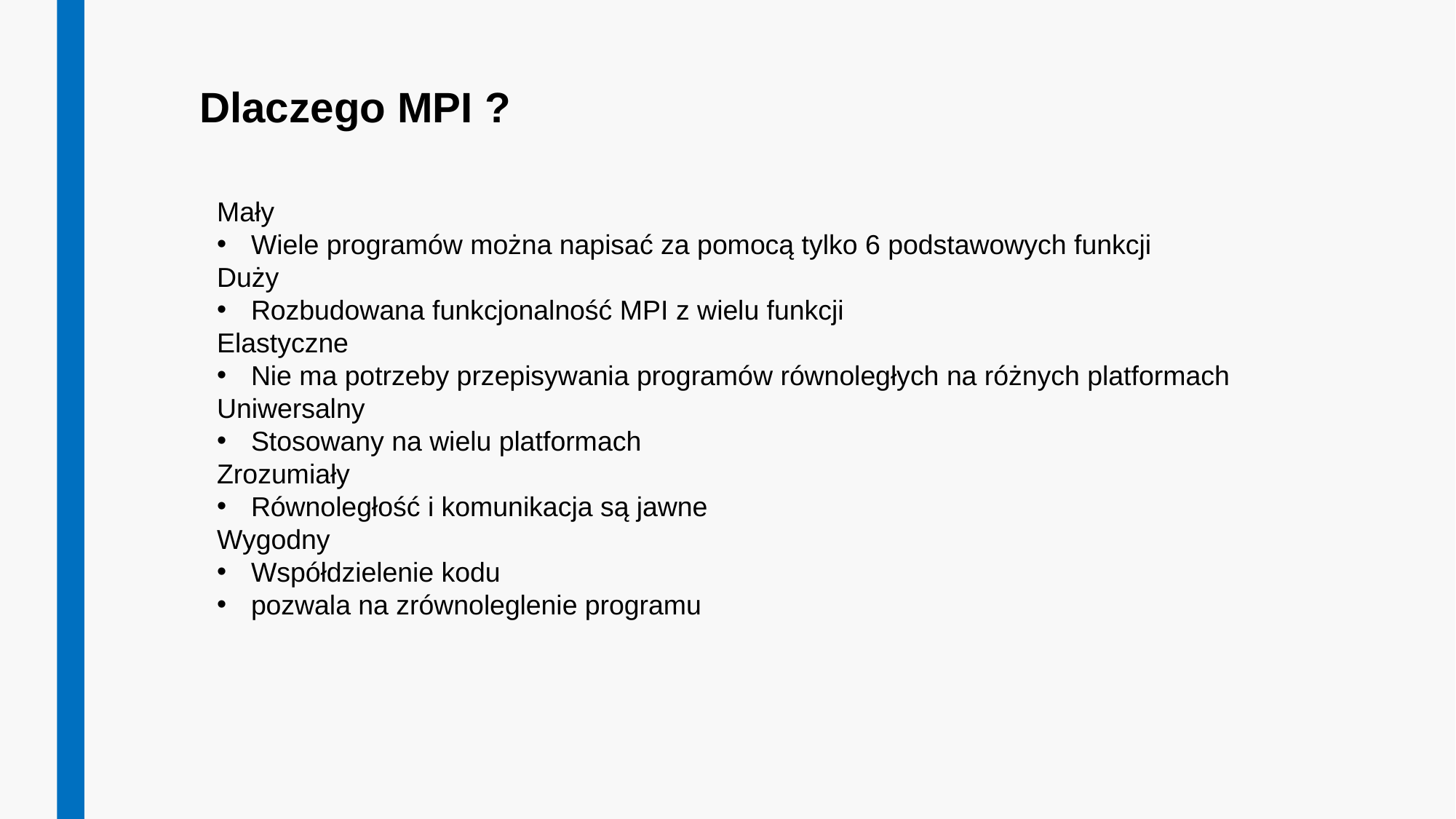

Dlaczego MPI ?
Mały
Wiele programów można napisać za pomocą tylko 6 podstawowych funkcji
Duży
Rozbudowana funkcjonalność MPI z wielu funkcji
Elastyczne
Nie ma potrzeby przepisywania programów równoległych na różnych platformach
Uniwersalny
Stosowany na wielu platformach
Zrozumiały
Równoległość i komunikacja są jawne
Wygodny
Współdzielenie kodu
pozwala na zrównoleglenie programu